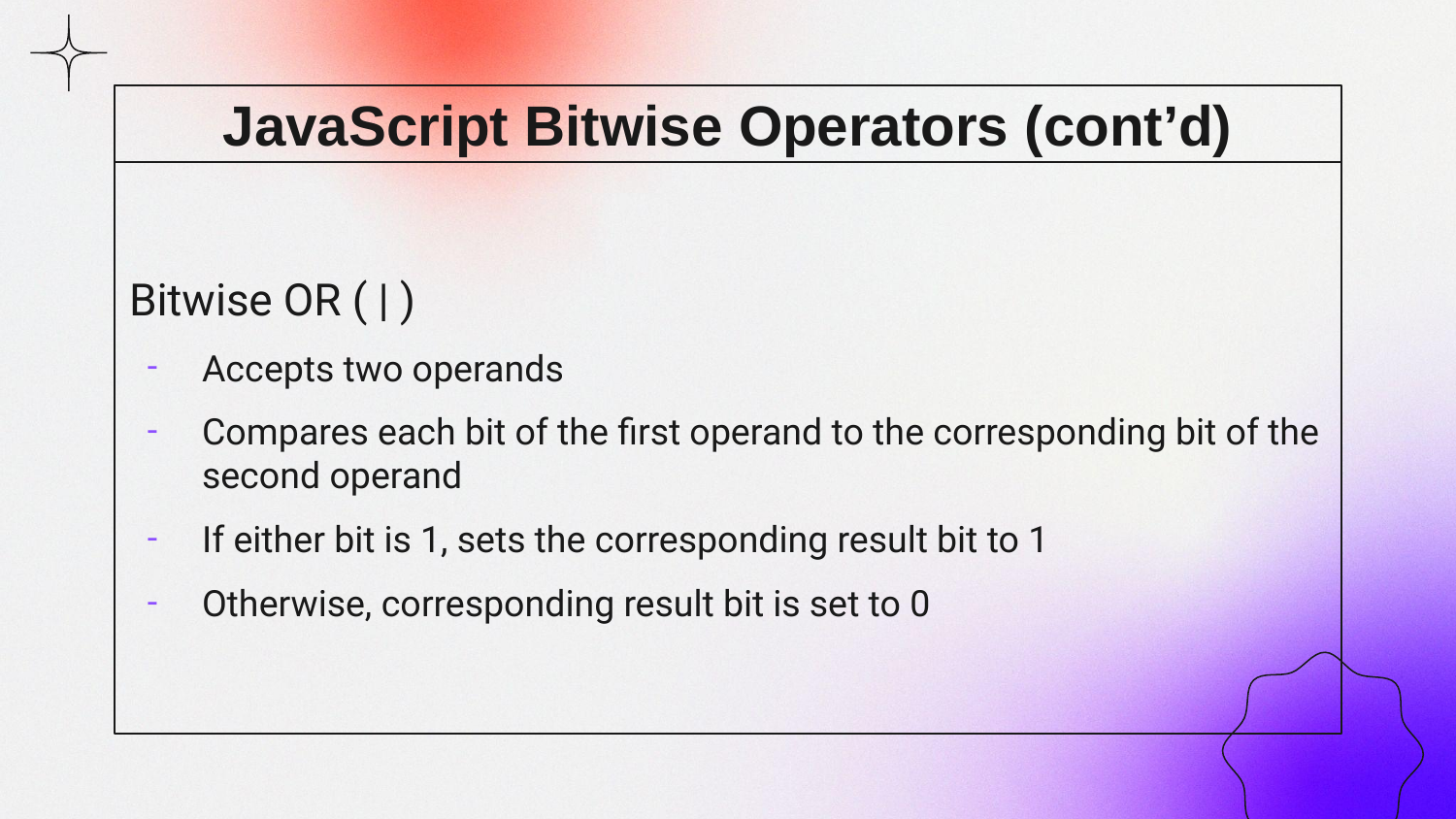

# JavaScript Bitwise Operators (cont’d)
Bitwise OR ( | )
Accepts two operands
Compares each bit of the first operand to the corresponding bit of the second operand
If either bit is 1, sets the corresponding result bit to 1
Otherwise, corresponding result bit is set to 0